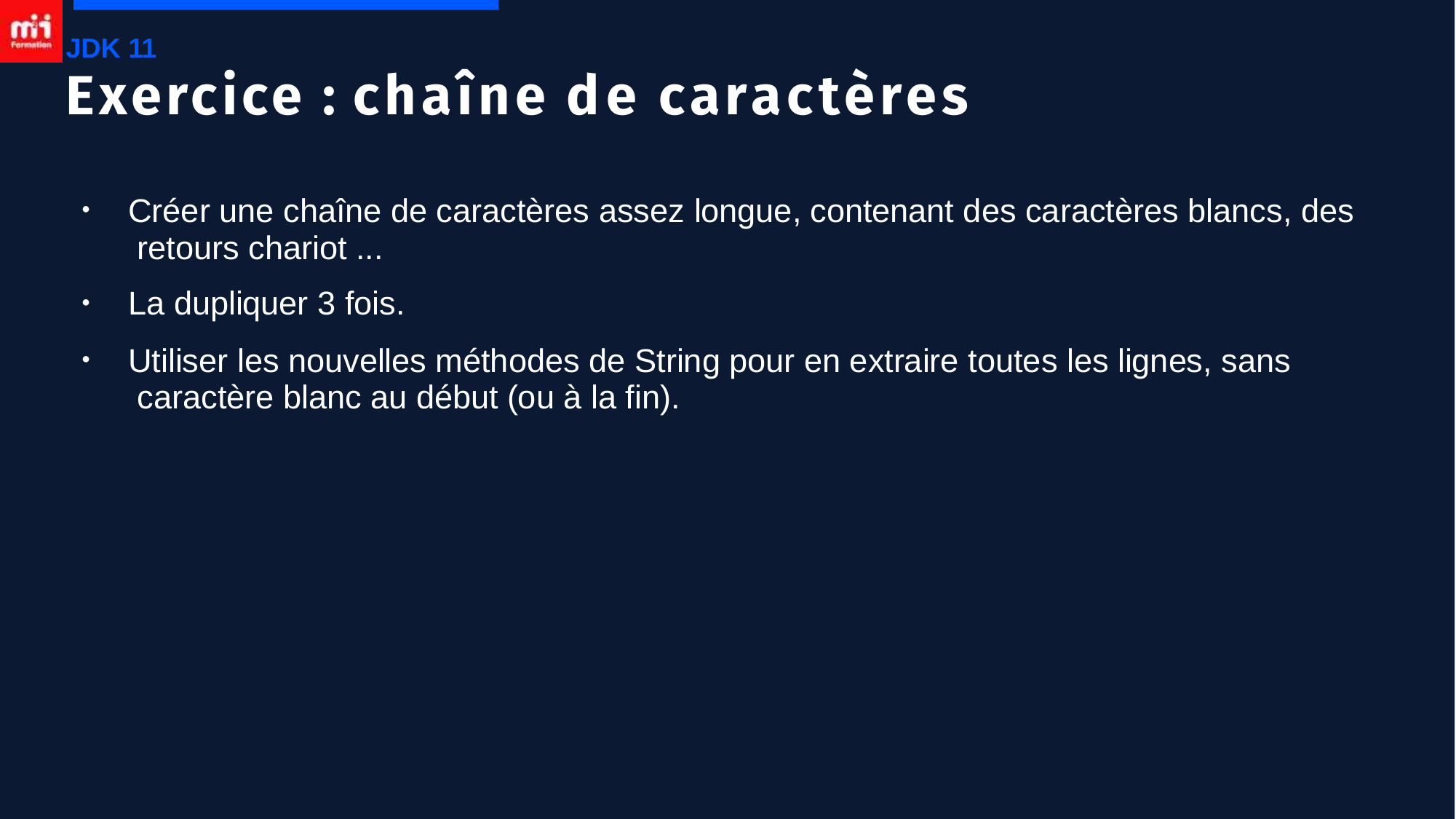

JDK 11
# Exercice : chaîne de caractères
Créer une chaîne de caractères assez longue, contenant des caractères blancs, des  retours chariot ...
La dupliquer 3 fois.
Utiliser les nouvelles méthodes de String pour en extraire toutes les lignes, sans  caractère blanc au début (ou à la fin).
●
●
●